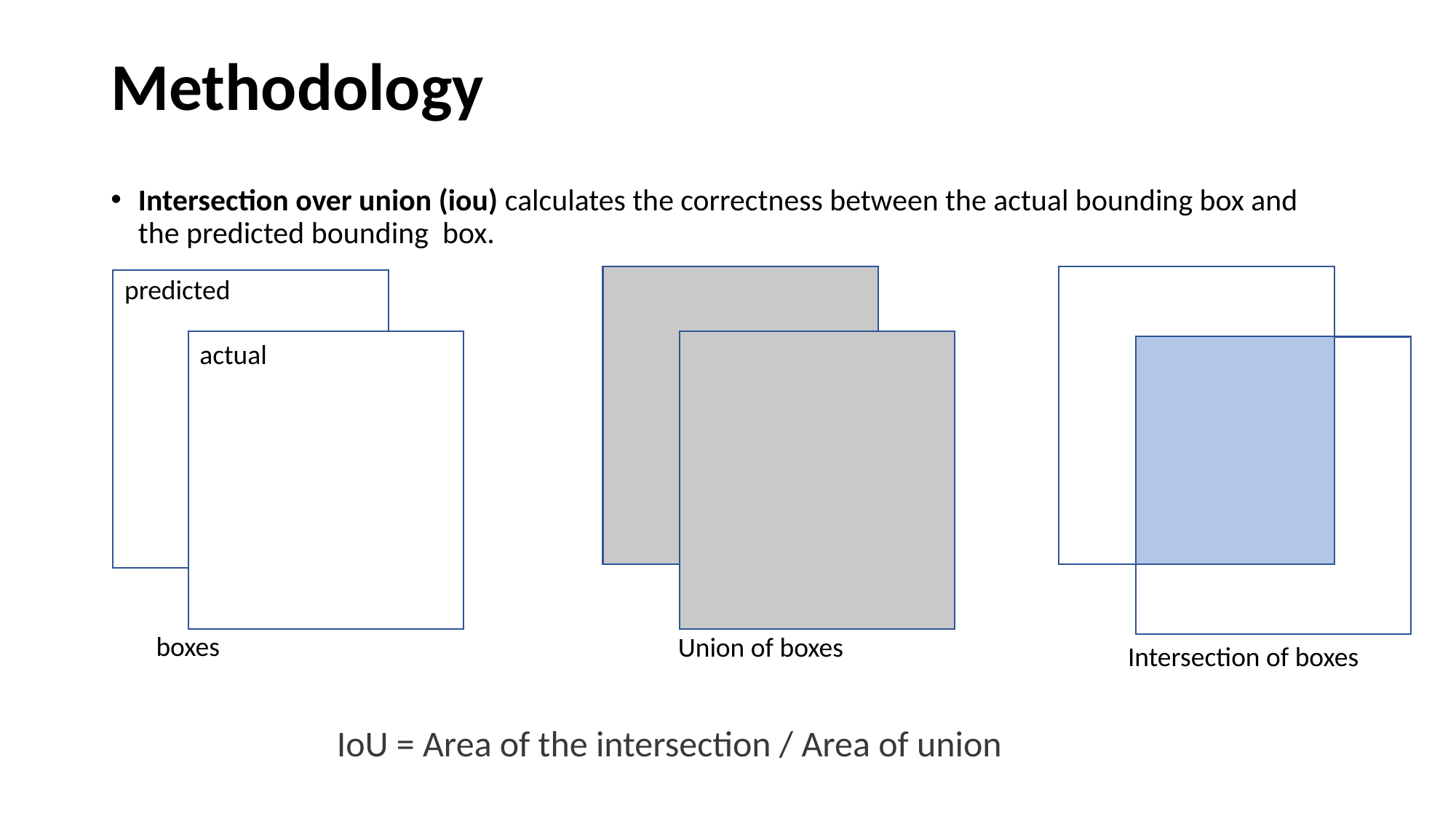

# Methodology
Intersection over union (iou) calculates the correctness between the actual bounding box and the predicted bounding  box.

predicted

actual

boxes
Union of boxes
Intersection of boxes
IoU = Area of the intersection / Area of union